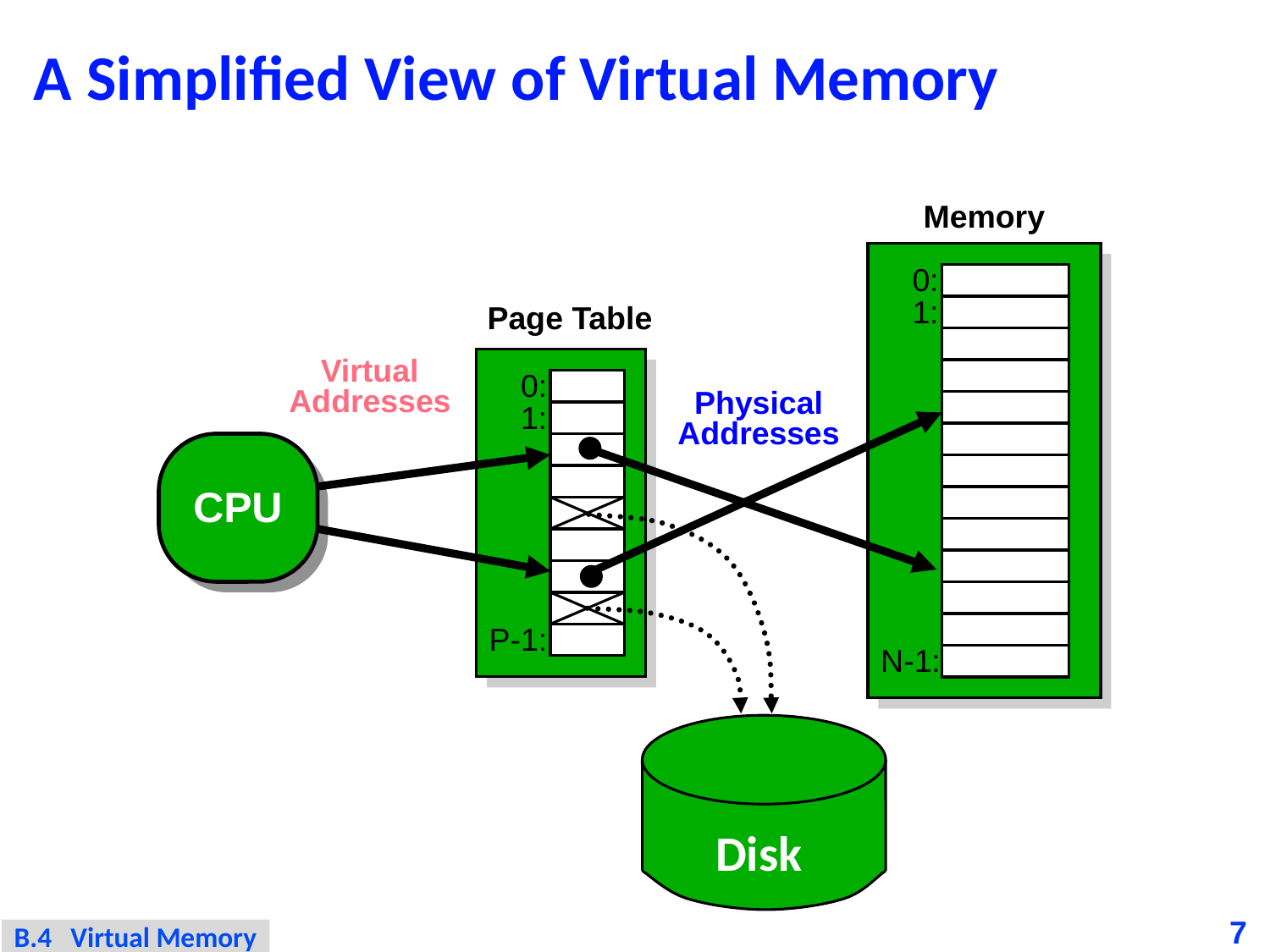

# A Simplified View of Virtual Memory
Memory

0:

1:
N-1:
Page Table

Virtual
Addresses

0:

Physical
Addresses
1:

CPU

P-1:

Disk
7
B.4   Virtual Memory